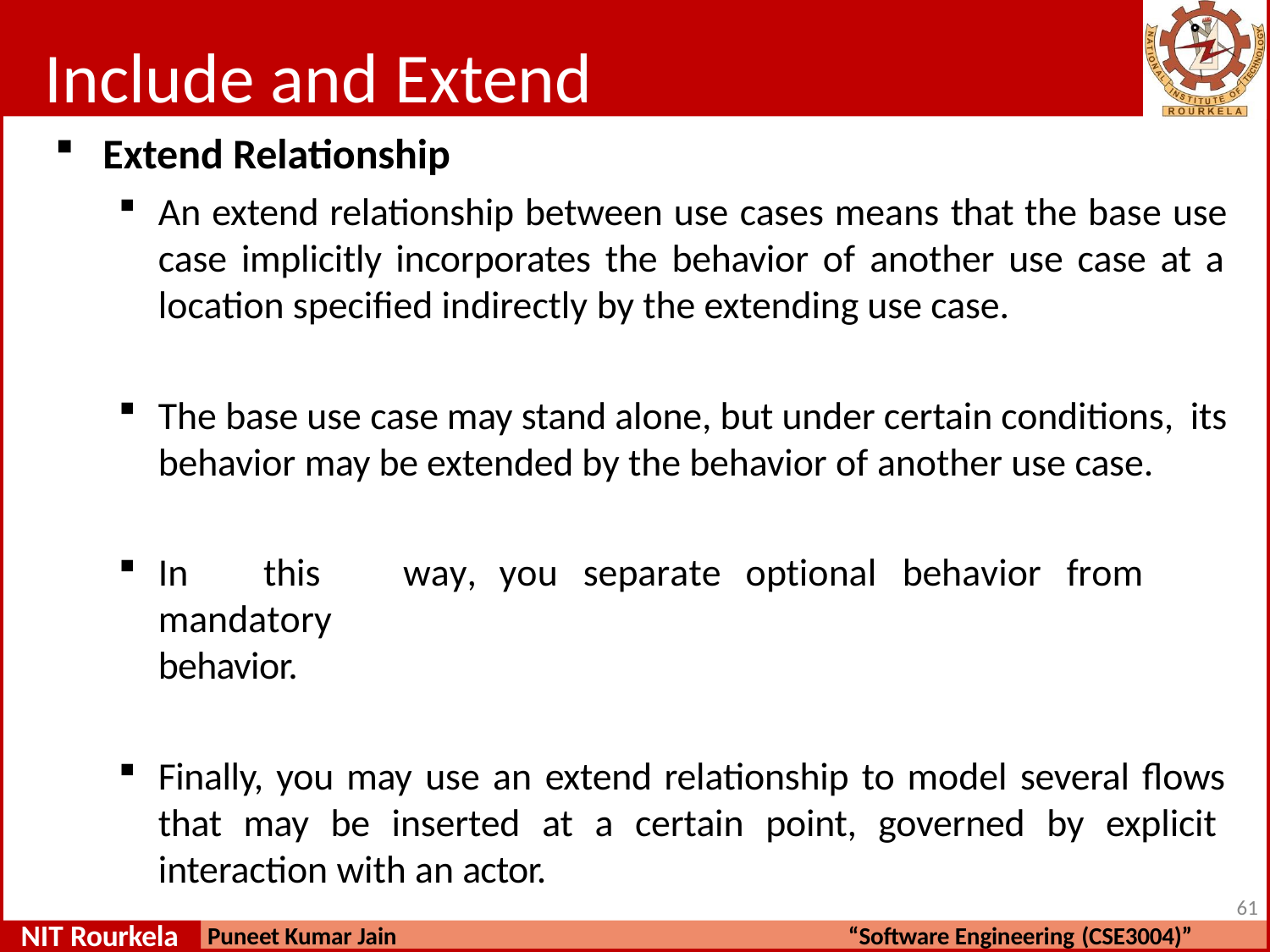

# Include and Extend
Extend Relationship
An extend relationship between use cases means that the base use  case implicitly incorporates the behavior of another use case at a  location specified indirectly by the extending use case.

The base use case may stand alone, but under certain conditions, its
behavior may be extended by the behavior of another use case.

In	this	way,	you	separate	optional	behavior	from	mandatory
behavior.

Finally, you may use an extend relationship to model several flows  that may be inserted at a certain point, governed by explicit  interaction with an actor.
61
NIT Rourkela
Puneet Kumar Jain
“Software Engineering (CSE3004)”